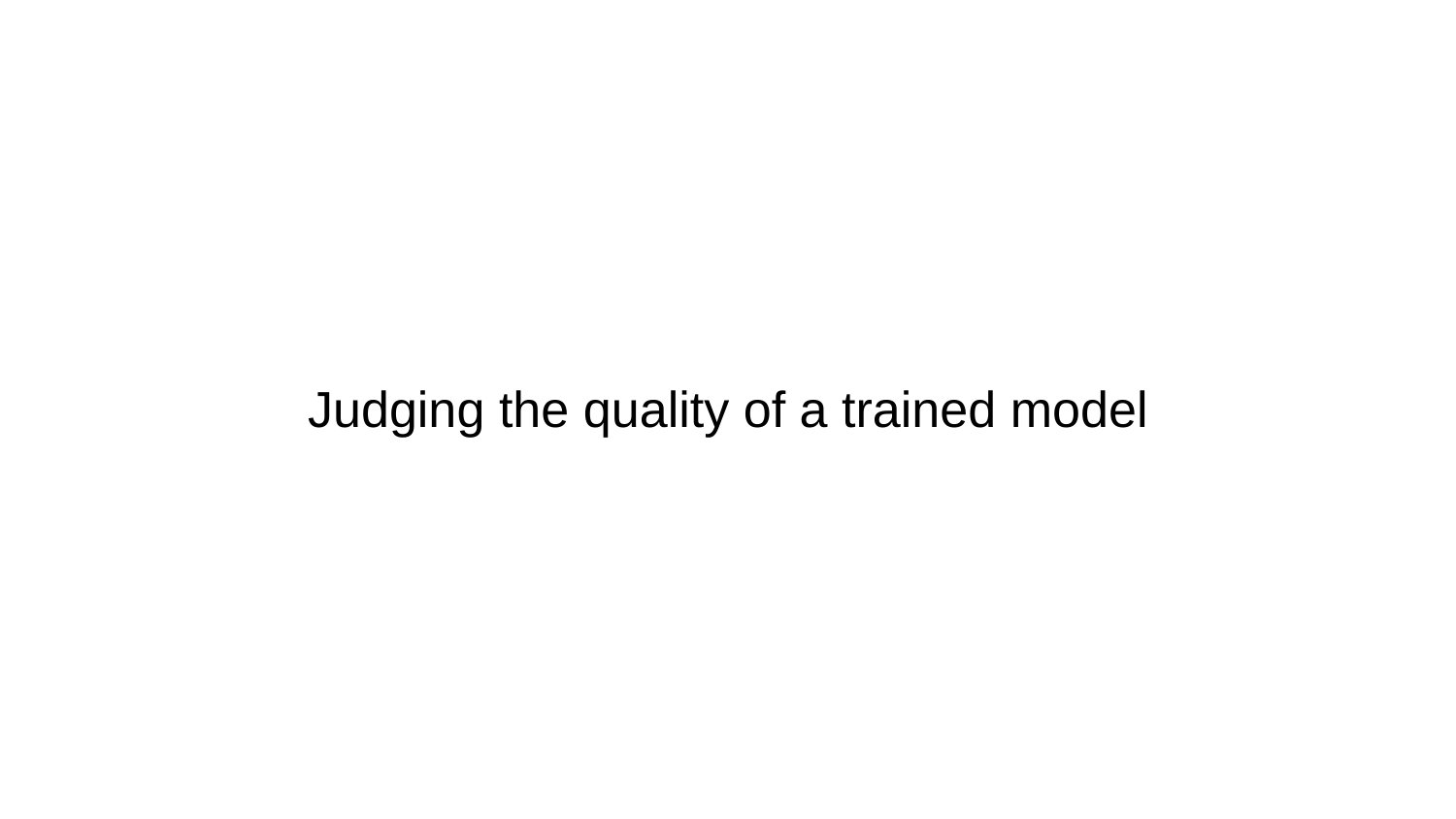

# Judging the quality of a trained model